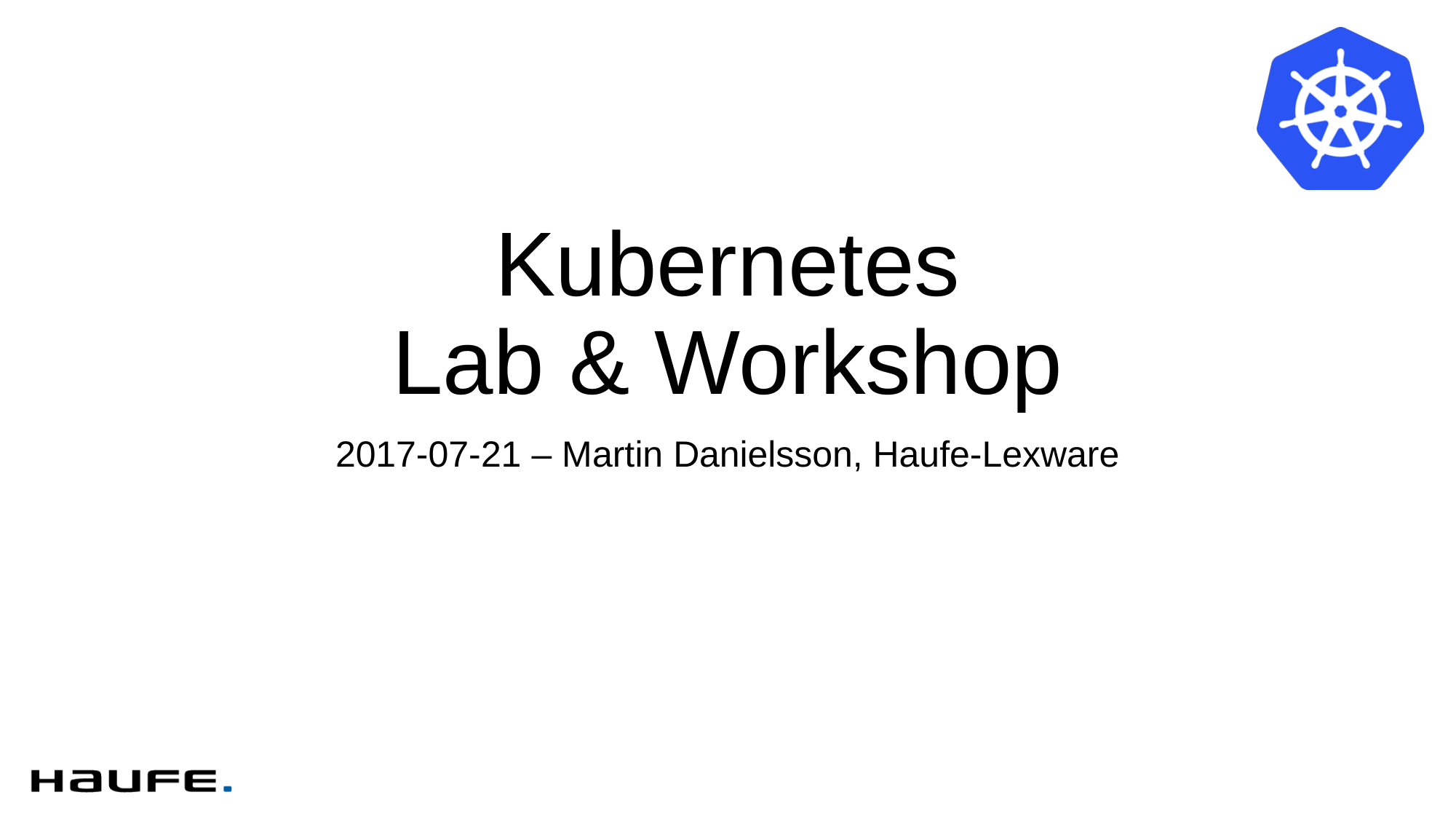

# Kubernetes Lab & Workshop
2017-07-21 – Martin Danielsson, Haufe-Lexware